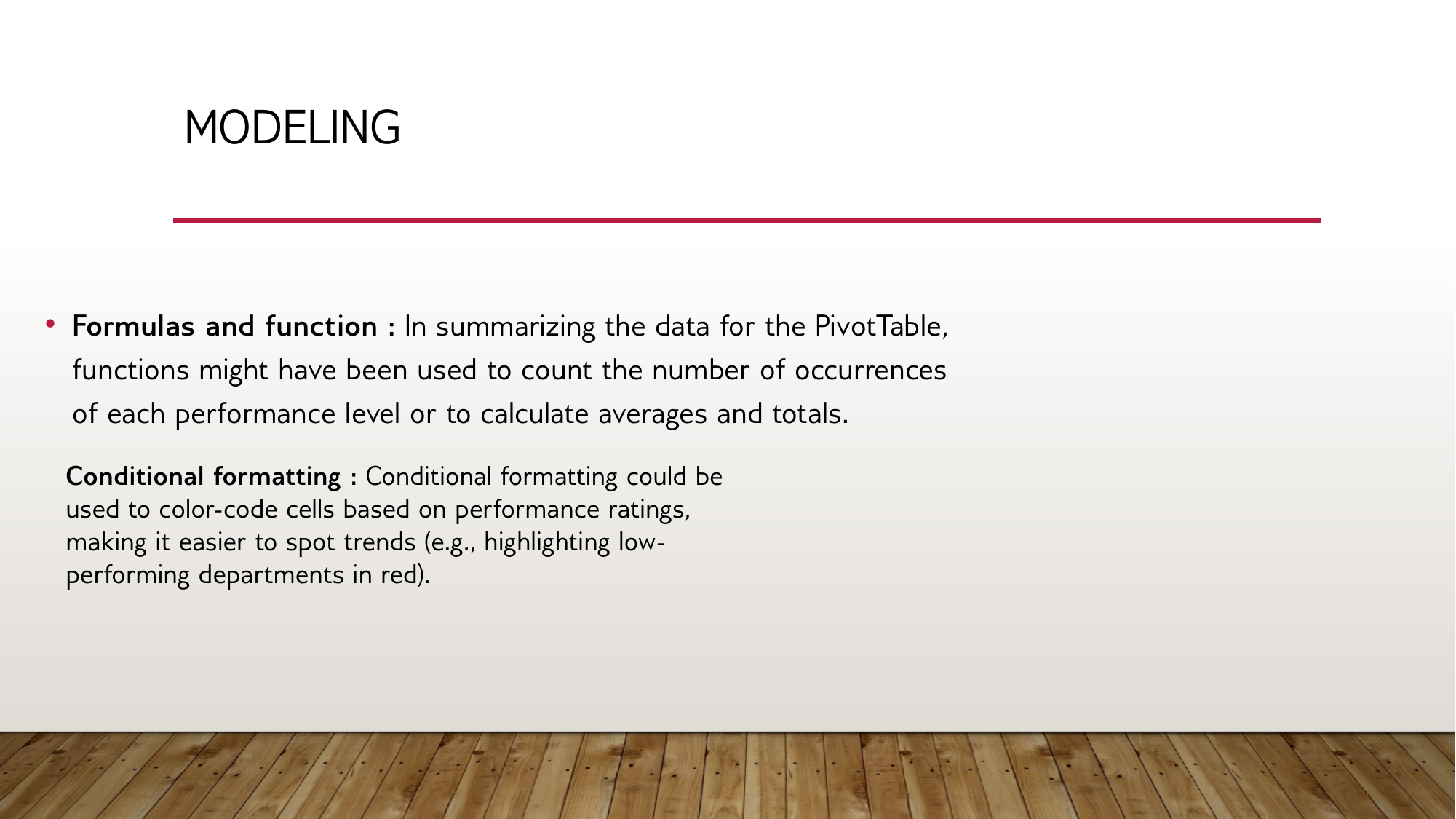

# Modeling
Formulas and function : In summarizing the data for the PivotTable, functions might have been used to count the number of occurrences of each performance level or to calculate averages and totals.
Conditional formatting : Conditional formatting could be used to color-code cells based on performance ratings, making it easier to spot trends (e.g., highlighting low-performing departments in red).